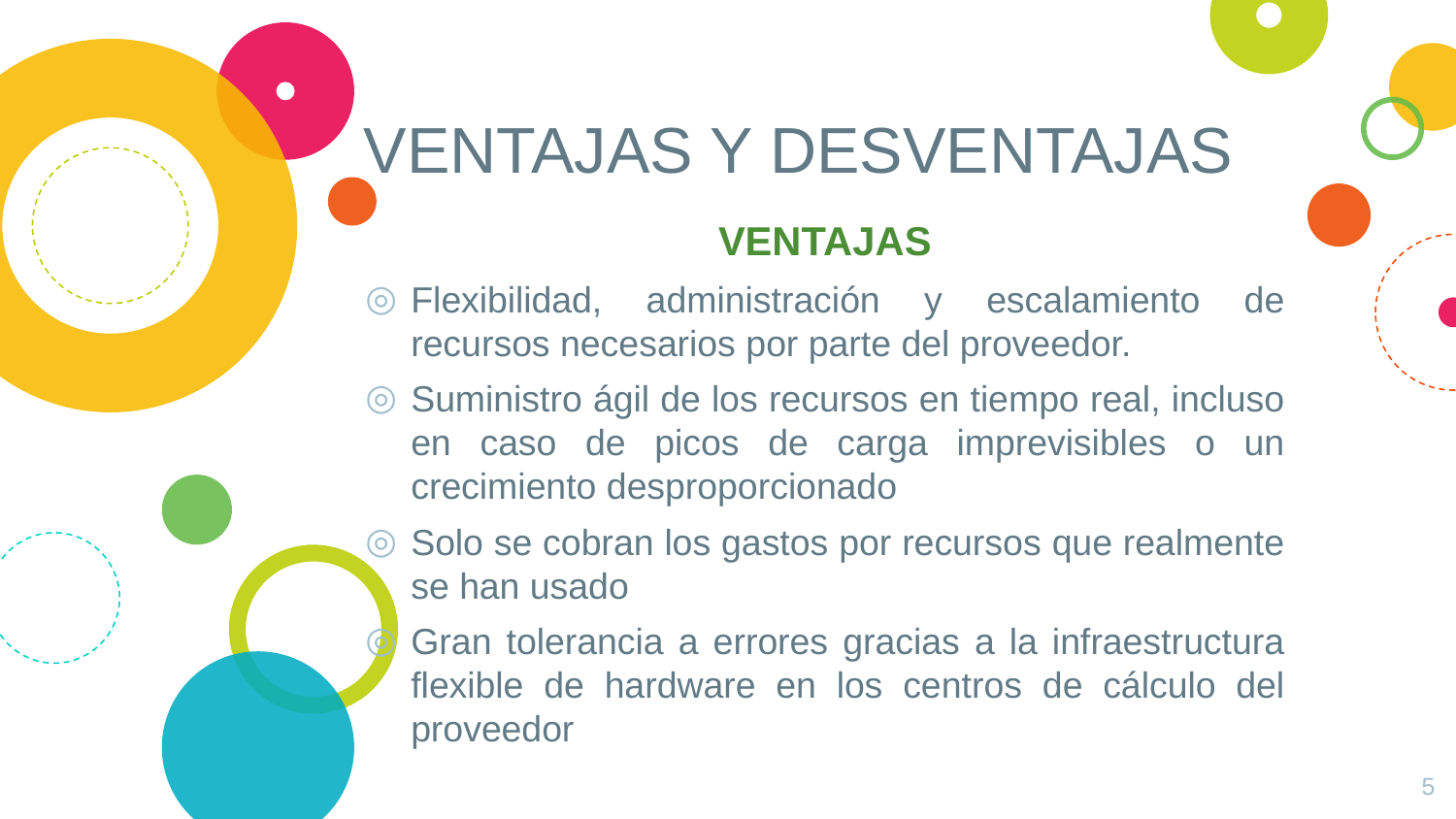

# VENTAJAS Y DESVENTAJAS
VENTAJAS
Flexibilidad, administración y escalamiento de recursos necesarios por parte del proveedor.
Suministro ágil de los recursos en tiempo real, incluso en caso de picos de carga imprevisibles o un crecimiento desproporcionado
Solo se cobran los gastos por recursos que realmente se han usado
Gran tolerancia a errores gracias a la infraestructura flexible de hardware en los centros de cálculo del proveedor

5